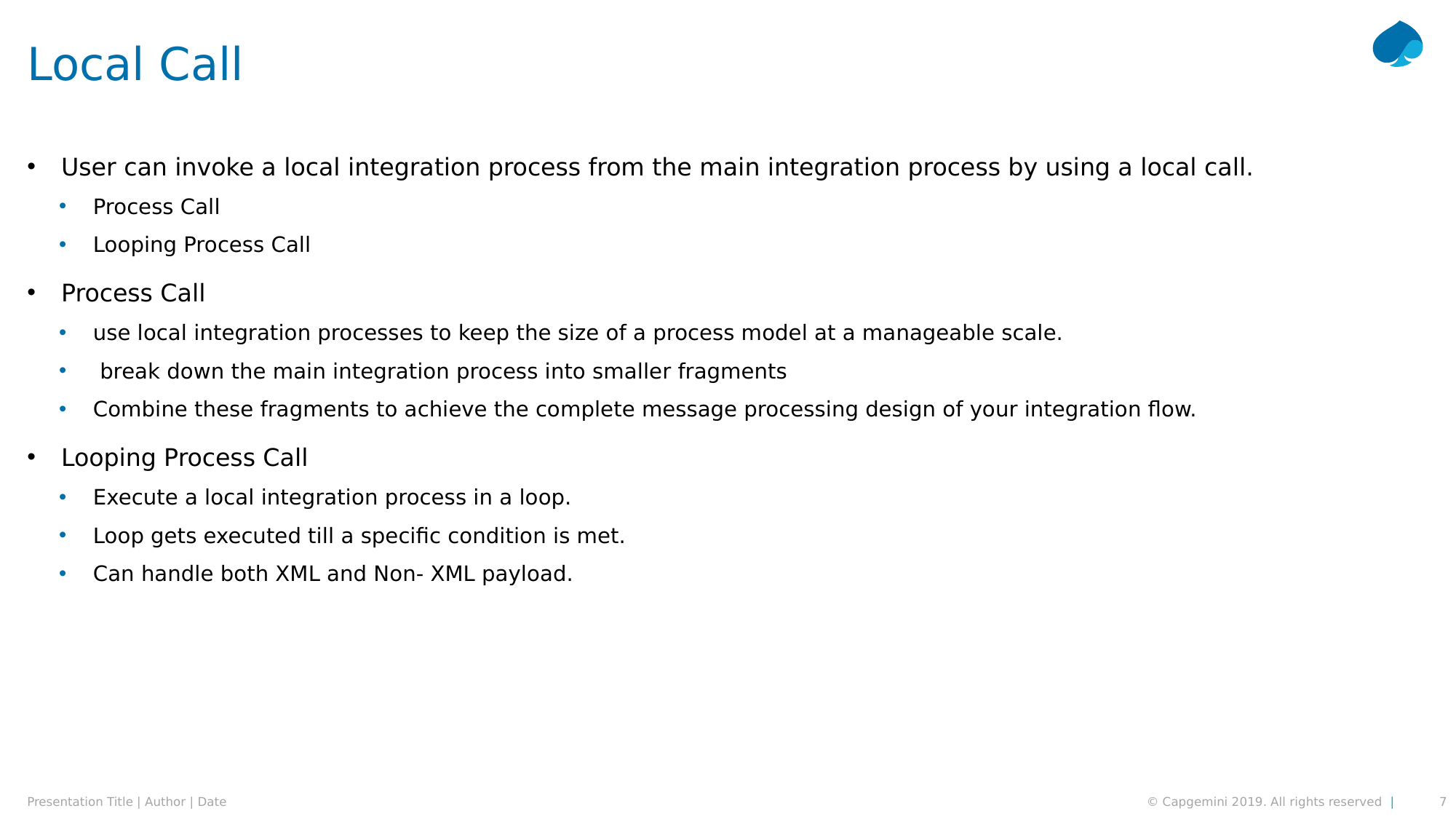

# Local Call
User can invoke a local integration process from the main integration process by using a local call.
Process Call
Looping Process Call
Process Call
use local integration processes to keep the size of a process model at a manageable scale.
 break down the main integration process into smaller fragments
Combine these fragments to achieve the complete message processing design of your integration flow.
Looping Process Call
Execute a local integration process in a loop.
Loop gets executed till a specific condition is met.
Can handle both XML and Non- XML payload.